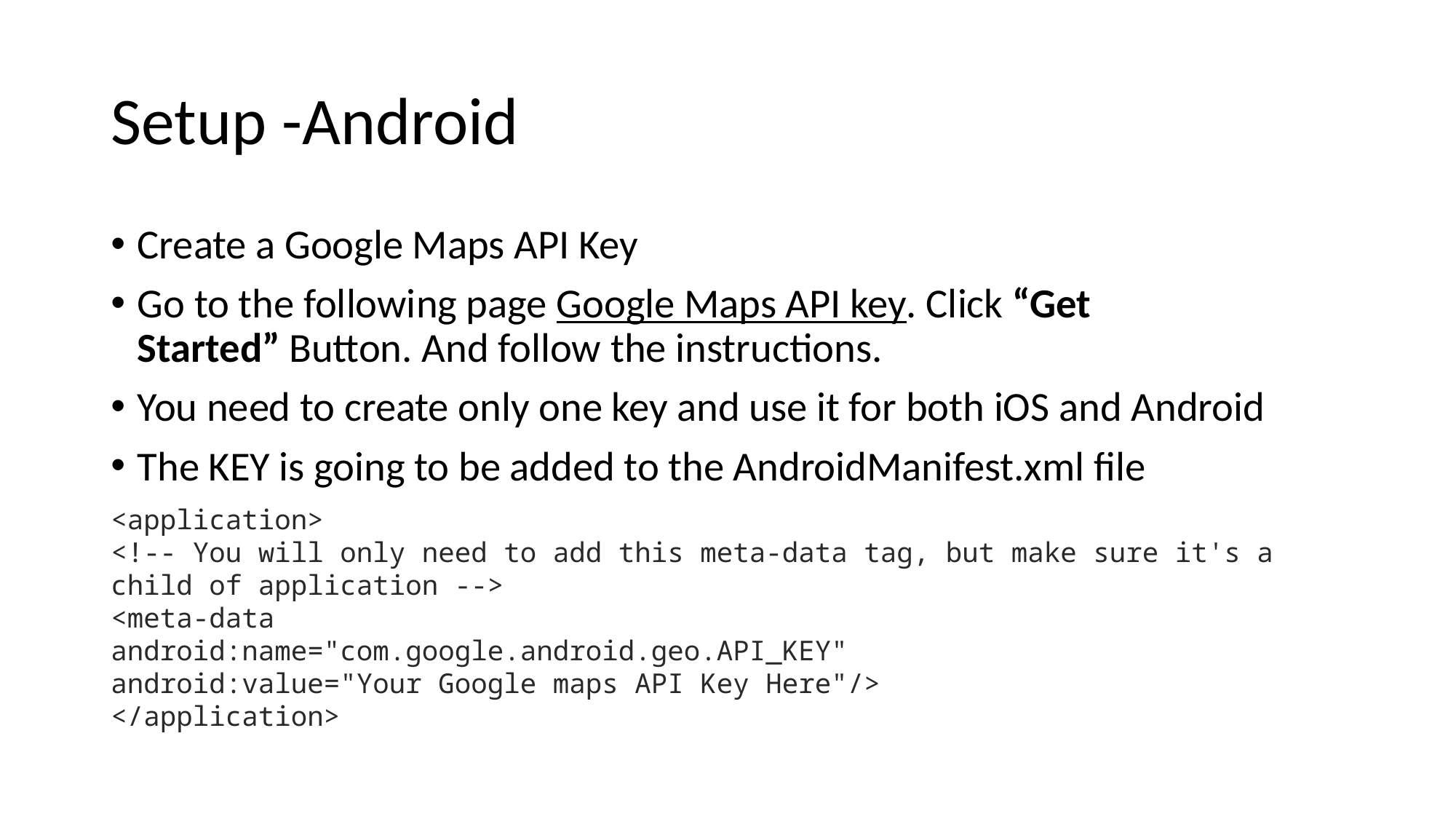

# Setup -Android
Create a Google Maps API Key
Go to the following page Google Maps API key. Click “Get Started” Button. And follow the instructions.
You need to create only one key and use it for both iOS and Android
The KEY is going to be added to the AndroidManifest.xml file
<application>
<!-- You will only need to add this meta-data tag, but make sure it's a child of application -->
<meta-data
android:name="com.google.android.geo.API_KEY"
android:value="Your Google maps API Key Here"/>
</application>